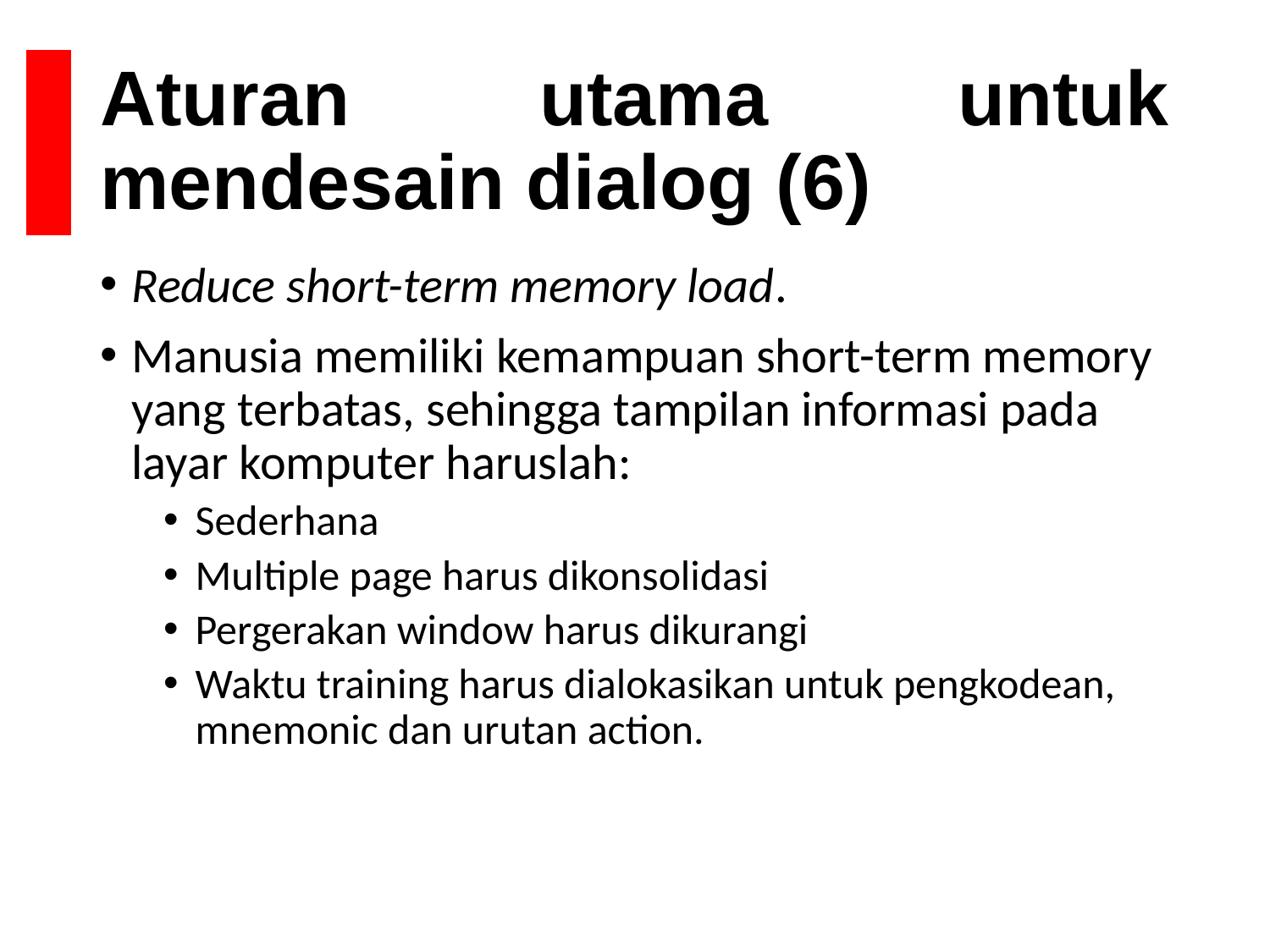

# Aturan utama untuk mendesain dialog (6)
Reduce short-term memory load.
Manusia memiliki kemampuan short-term memory yang terbatas, sehingga tampilan informasi pada layar komputer haruslah:
Sederhana
Multiple page harus dikonsolidasi
Pergerakan window harus dikurangi
Waktu training harus dialokasikan untuk pengkodean, mnemonic dan urutan action.